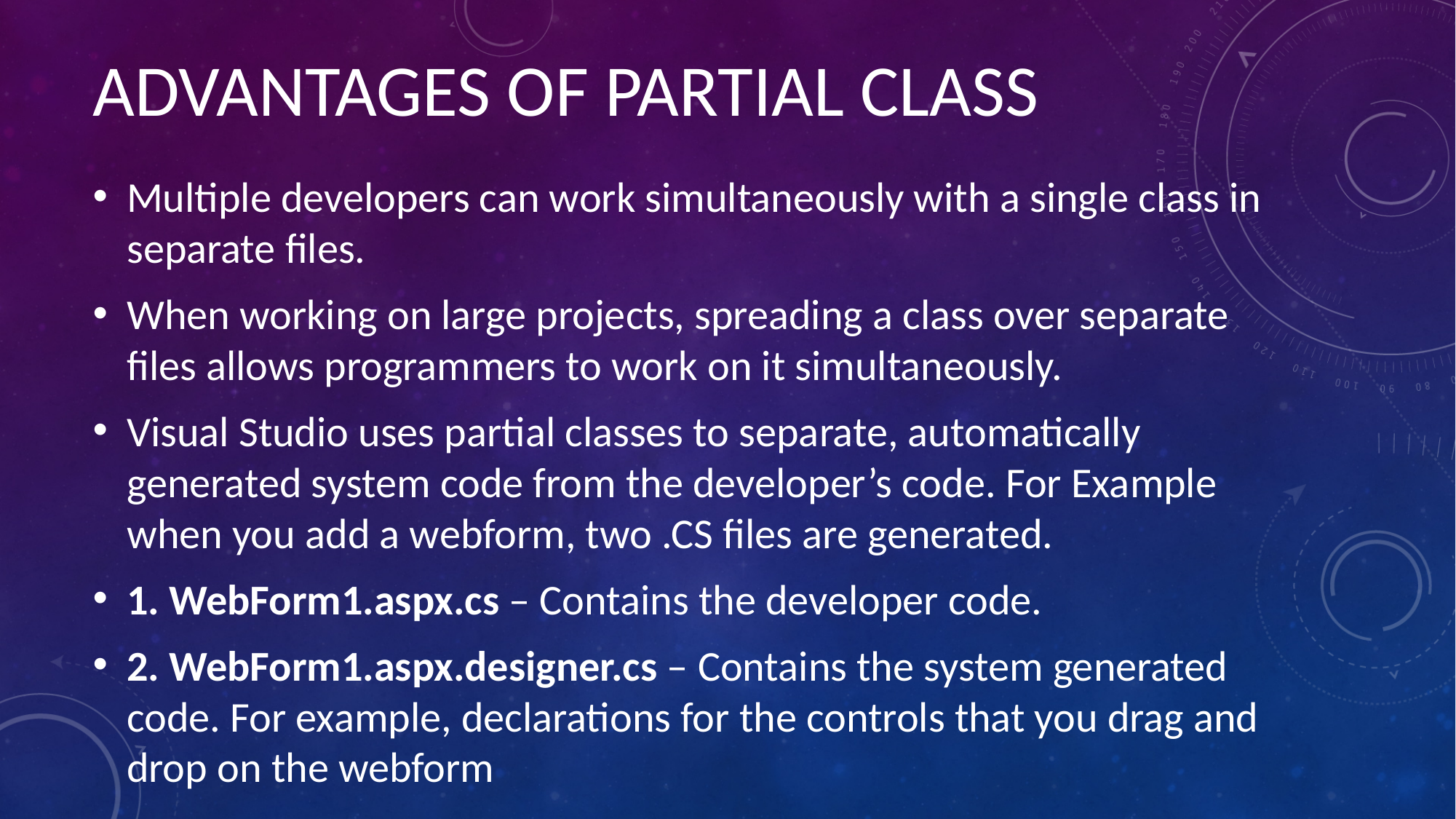

# Advantages of Partial Class
Multiple developers can work simultaneously with a single class in separate files.
When working on large projects, spreading a class over separate files allows programmers to work on it simultaneously.
Visual Studio uses partial classes to separate, automatically generated system code from the developer’s code. For Example when you add a webform, two .CS files are generated.
1. WebForm1.aspx.cs – Contains the developer code.
2. WebForm1.aspx.designer.cs – Contains the system generated code. For example, declarations for the controls that you drag and drop on the webform